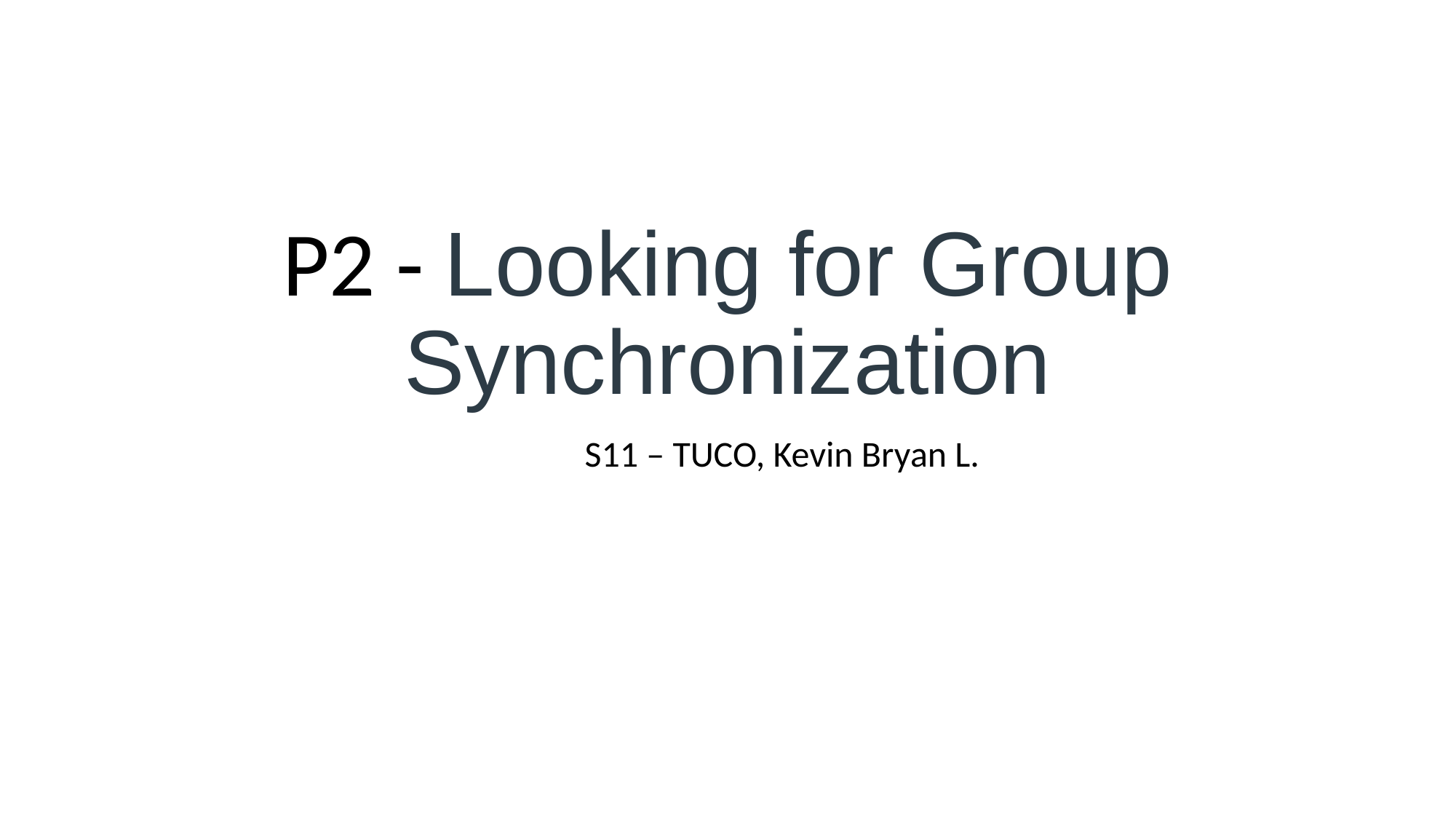

# P2 - Looking for Group Synchronization
	S11 – TUCO, Kevin Bryan L.